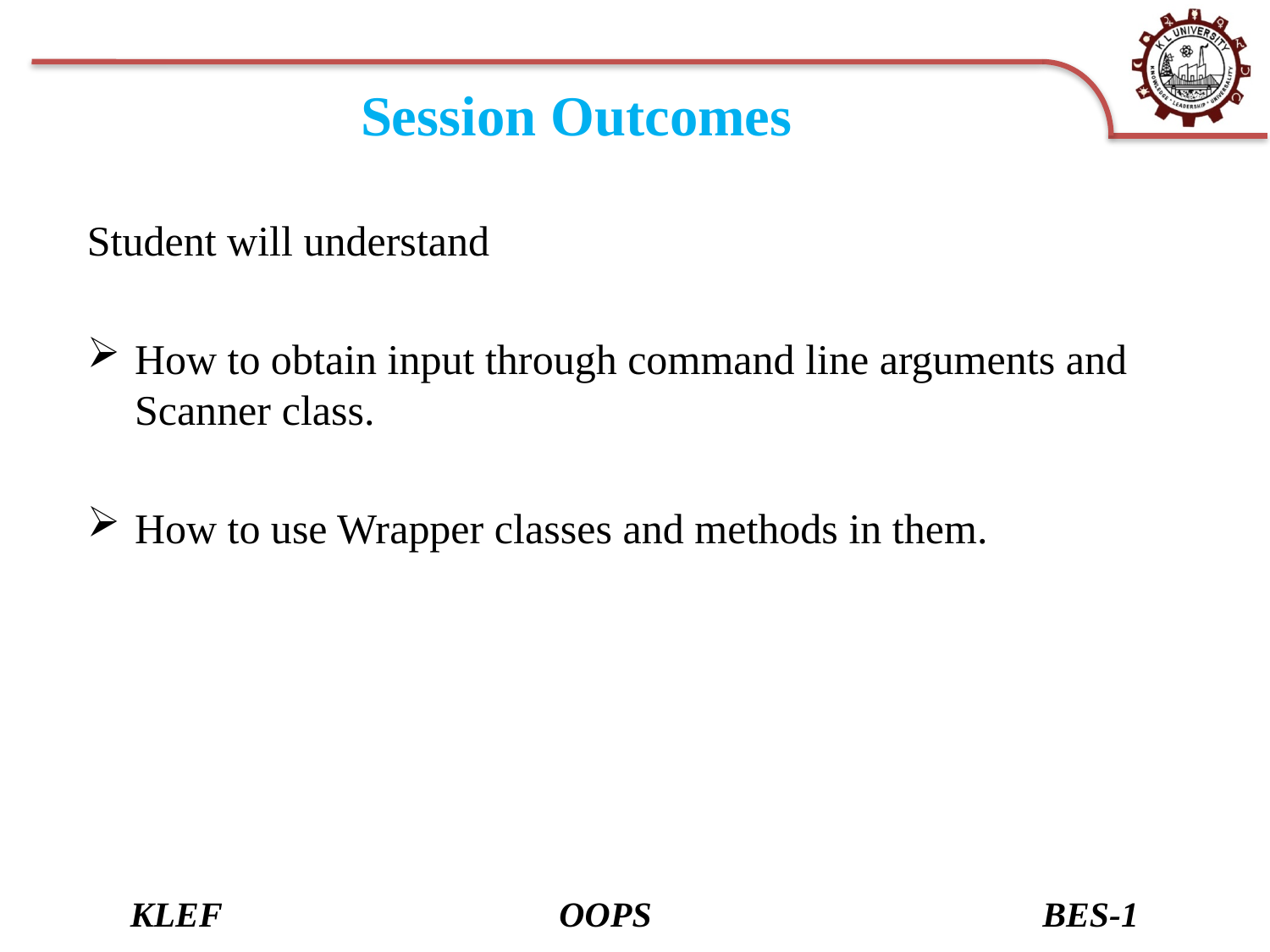

# Session Outcomes
Student will understand

How to obtain input through command line arguments and Scanner class.

How to use Wrapper classes and methods in them.

KLEF                                      OOPS                                            BES-1